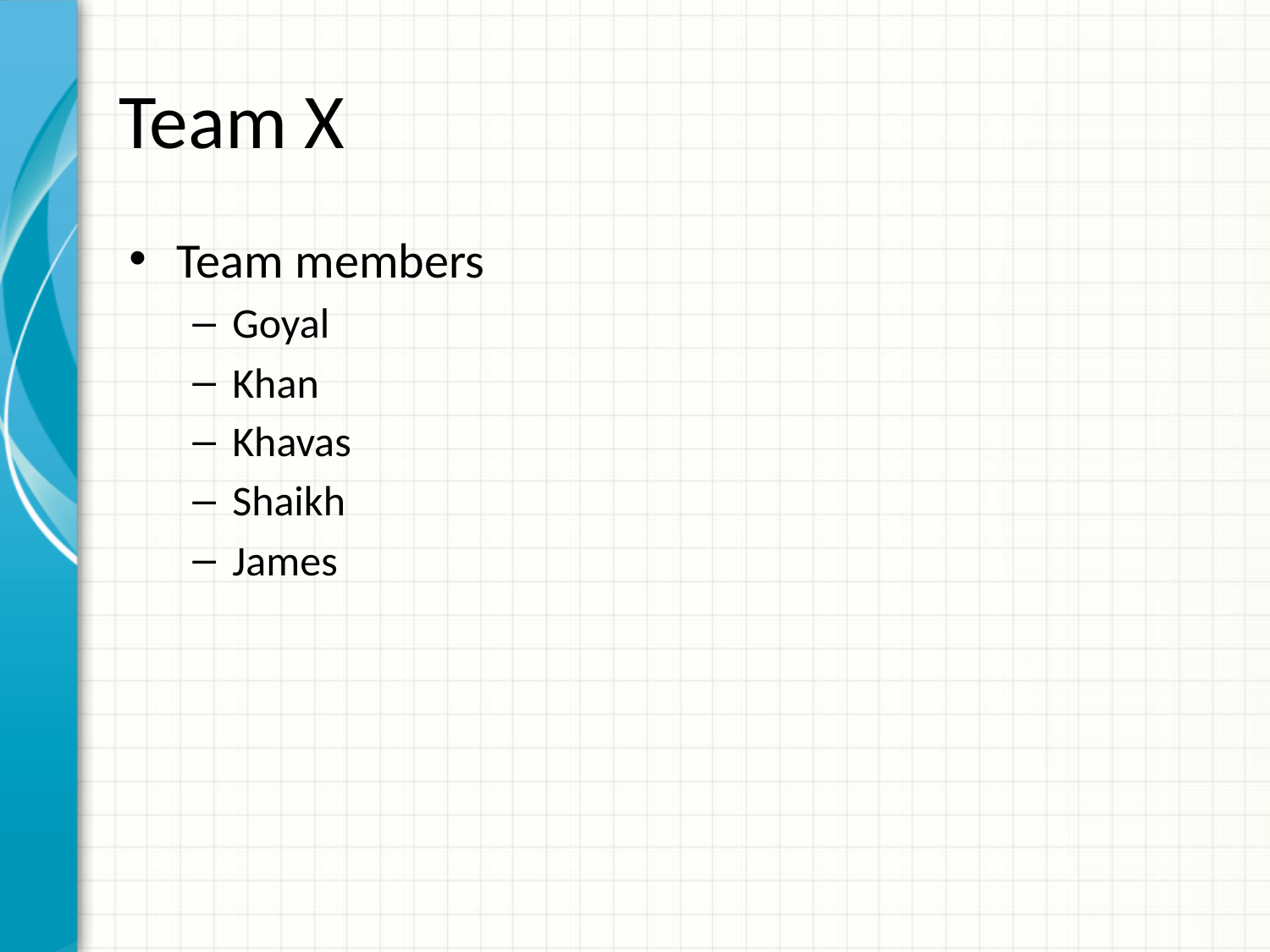

# Team X
Team members
Goyal
Khan
Khavas
Shaikh
James